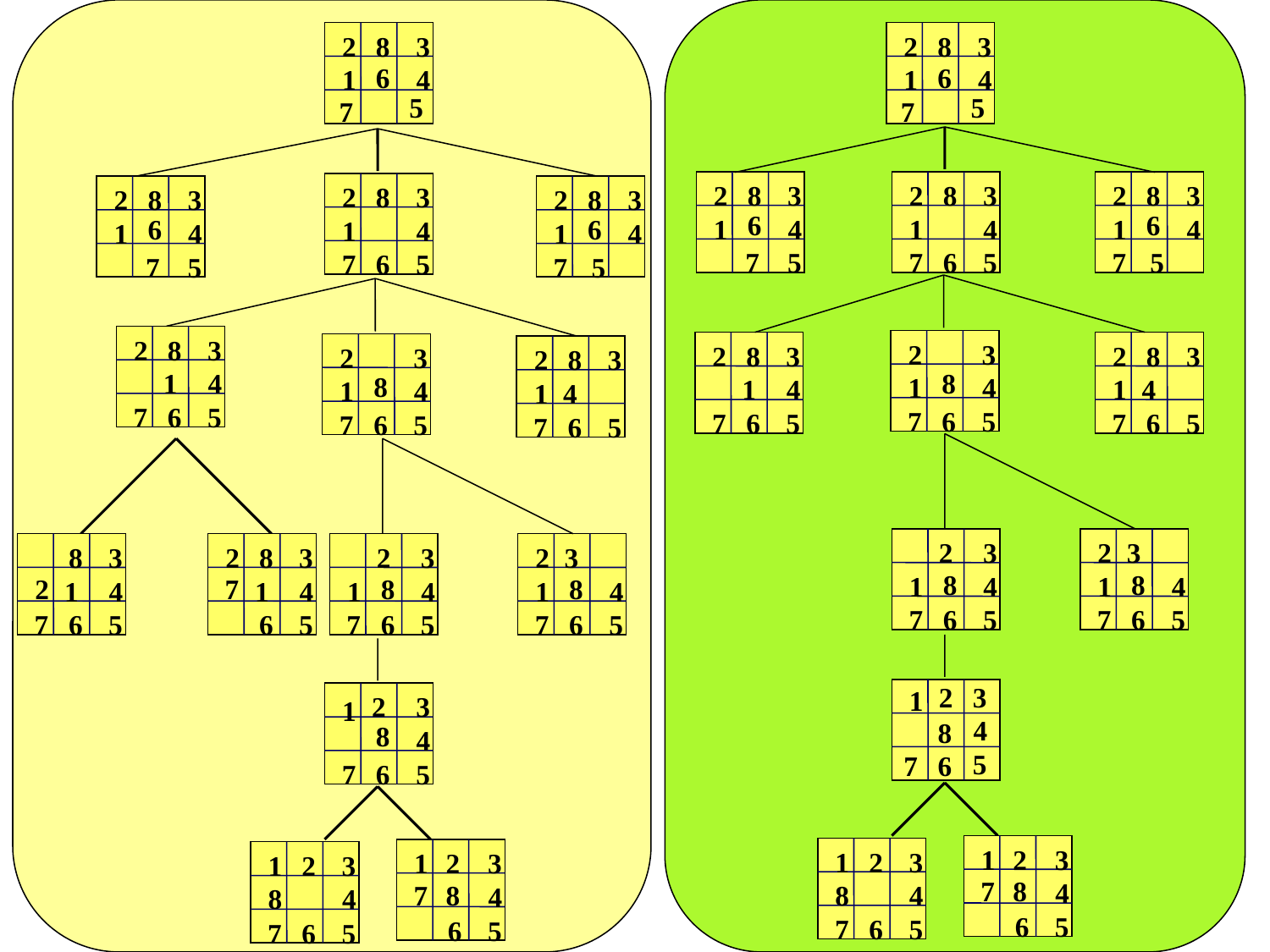

2
8
3
6
1
4
5
7
7
5

2
8
3
1
4
7
6
5

2
8
3
6
1
4
7
5

2
8
3
6
1
4
7
5

2
8
3
1
4
7
6
5

2
3
8
1
4
7
6
5

2
8
3
1
4
7
6
5

8
3
2
1
4
7
6
5

2
8
3
7
1
4
6
5

2
3
8
1
4
7
6
5

2
3
8
1
4
7
6
5

2
3
1
8
4
7
6
5

1
2
3
7
8
4
6
5

1
2
3
8
4
7
6
5

2
8
3
6
1
4
5
7
7
5

2
8
3
6
1
4
7
5

2
8
3
1
4
7
6
5

2
8
3
6
1
4
7
5

2
3
8
1
4
7
6
5

2
8
3
1
4
7
6
5

2
8
3
1
4
7
6
5

2
3
8
1
4
7
6
5

2
3
8
1
4
7
6
5

2
3
1
8
4
7
6
5

1
2
3
7
8
4
6
5

1
2
3
8
4
7
6
5